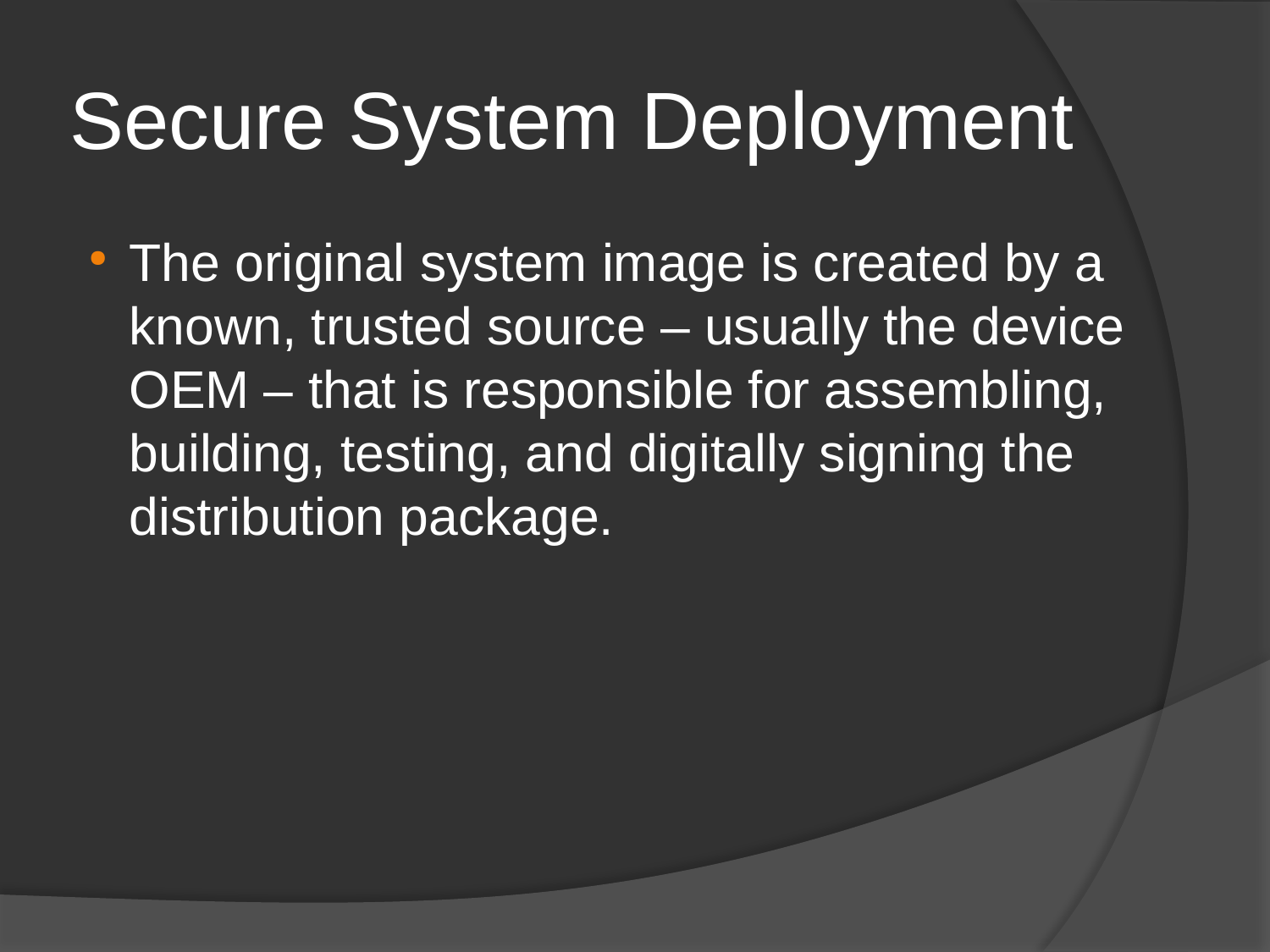

# Secure System Deployment
The original system image is created by a known, trusted source – usually the device OEM – that is responsible for assembling, building, testing, and digitally signing the distribution package.